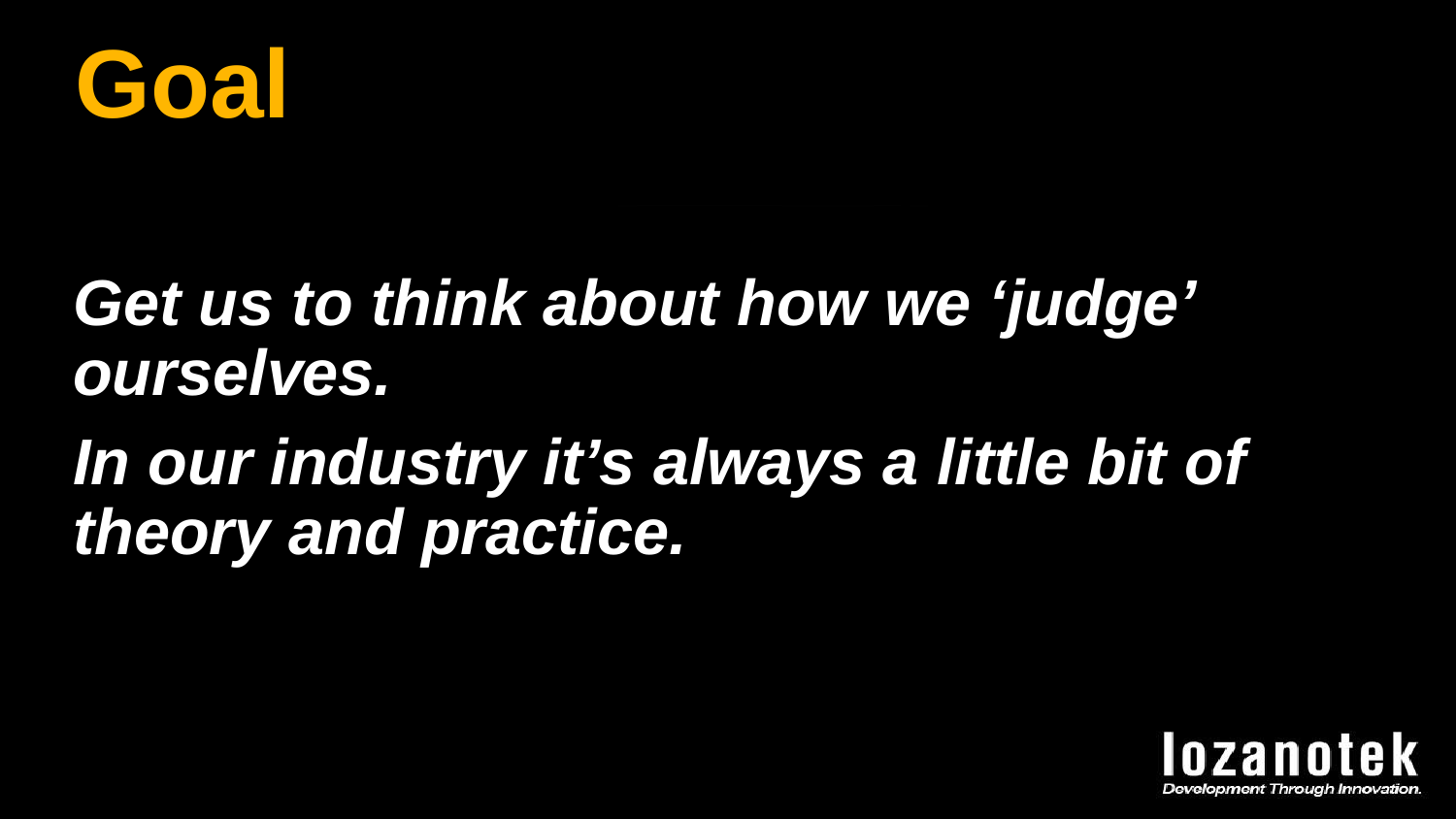

# Goal
Get us to think about how we ‘judge’ ourselves.
In our industry it’s always a little bit of theory and practice.